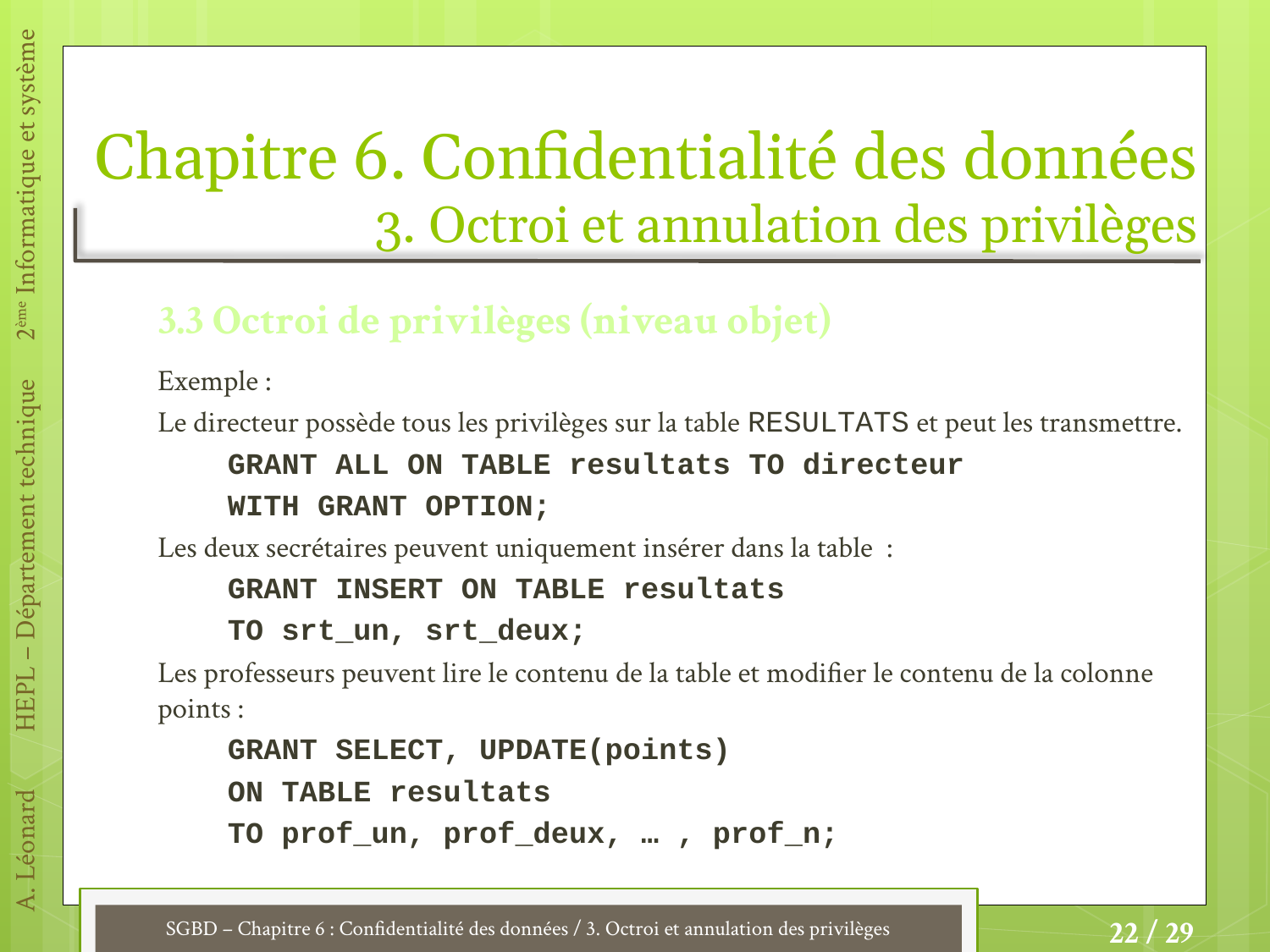

# Chapitre 6. Confidentialité des données 3. Octroi et annulation des privilèges
3.3 Octroi de privilèges (niveau objet)

Exemple :
Le directeur possède tous les privilèges sur la table RESULTATS et peut les transmettre.
GRANT ALL ON TABLE resultats TO directeur
WITH GRANT OPTION;
Les deux secrétaires peuvent uniquement insérer dans la table  :
GRANT INSERT ON TABLE resultats
TO srt_un, srt_deux;
Les professeurs peuvent lire le contenu de la table et modifier le contenu de la colonne points :
GRANT SELECT, UPDATE(points)
ON TABLE resultats
TO prof_un, prof_deux, … , prof_n;
SGBD – Chapitre 6 : Confidentialité des données / 3. Octroi et annulation des privilèges